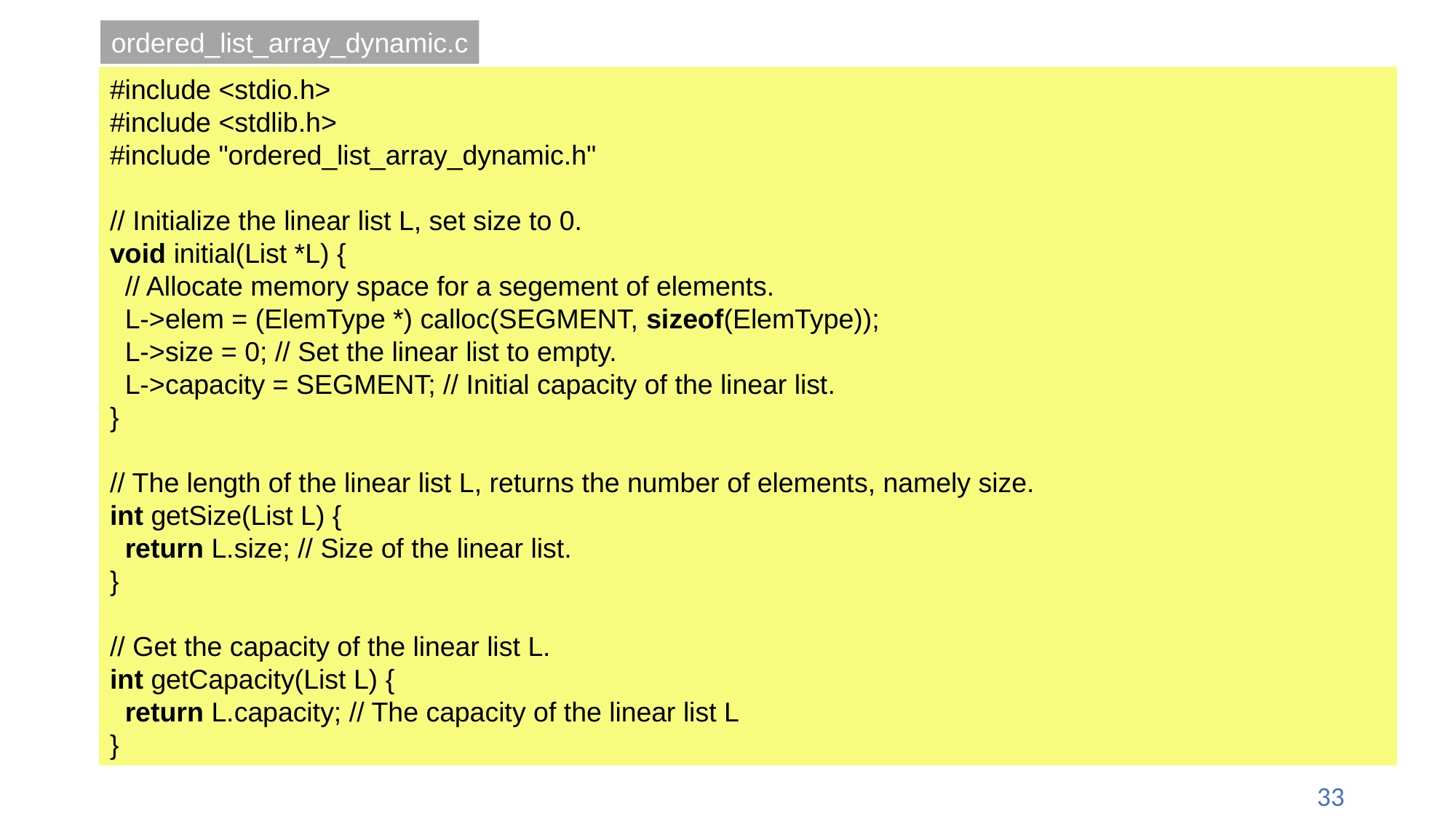

ordered_list_array_dynamic.c
#include <stdio.h>
#include <stdlib.h>
#include "ordered_list_array_dynamic.h"

// Initialize the linear list L, set size to 0.
void initial(List *L) {
  // Allocate memory space for a segement of elements.
  L->elem = (ElemType *) calloc(SEGMENT, sizeof(ElemType));
  L->size = 0; // Set the linear list to empty.
  L->capacity = SEGMENT; // Initial capacity of the linear list.
}

// The length of the linear list L, returns the number of elements, namely size.
int getSize(List L) {
  return L.size; // Size of the linear list.
}

// Get the capacity of the linear list L.
int getCapacity(List L) {
  return L.capacity; // The capacity of the linear list L
}